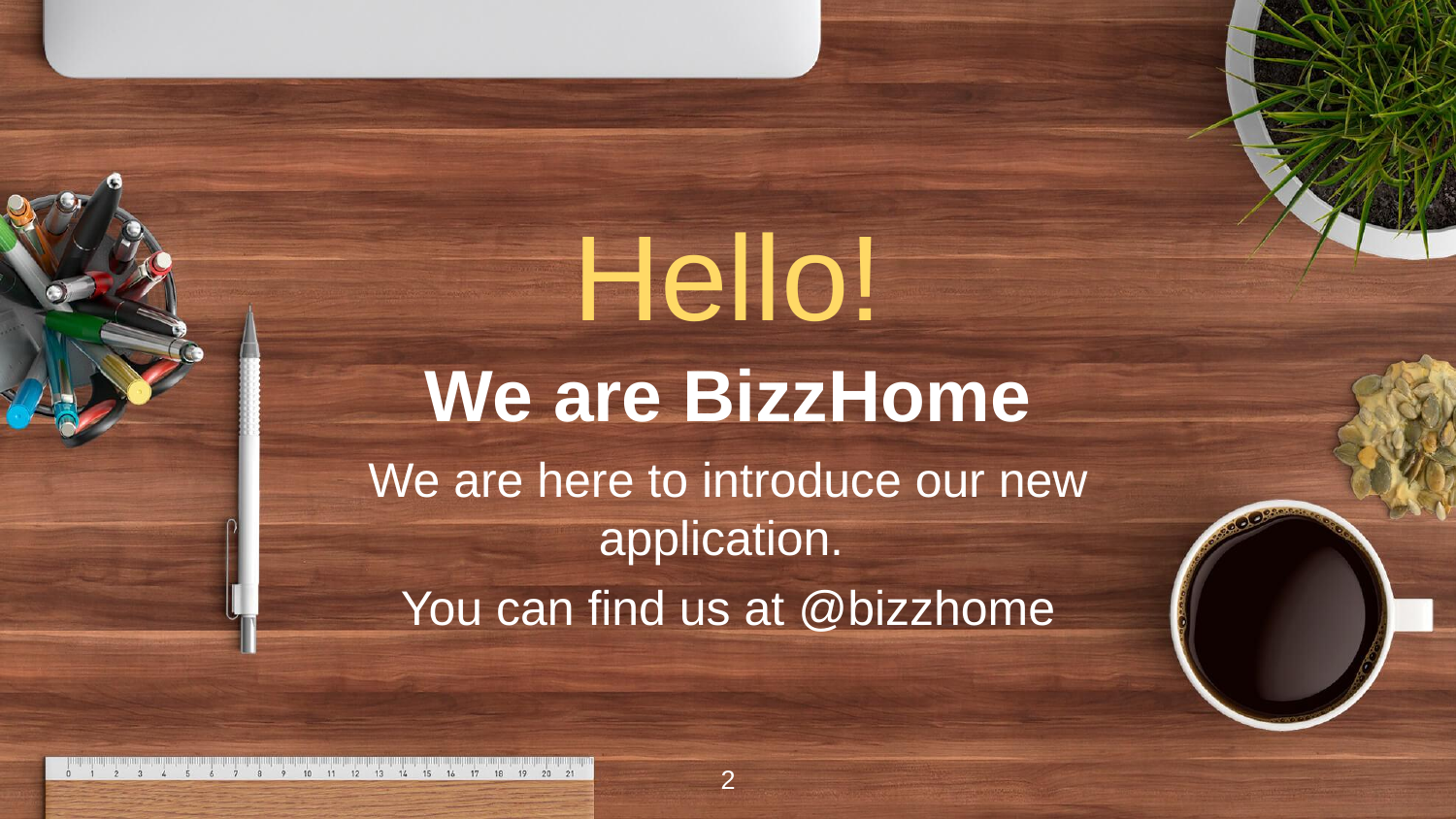

Hello!
We are BizzHome
We are here to introduce our new application.
You can find us at @bizzhome
2